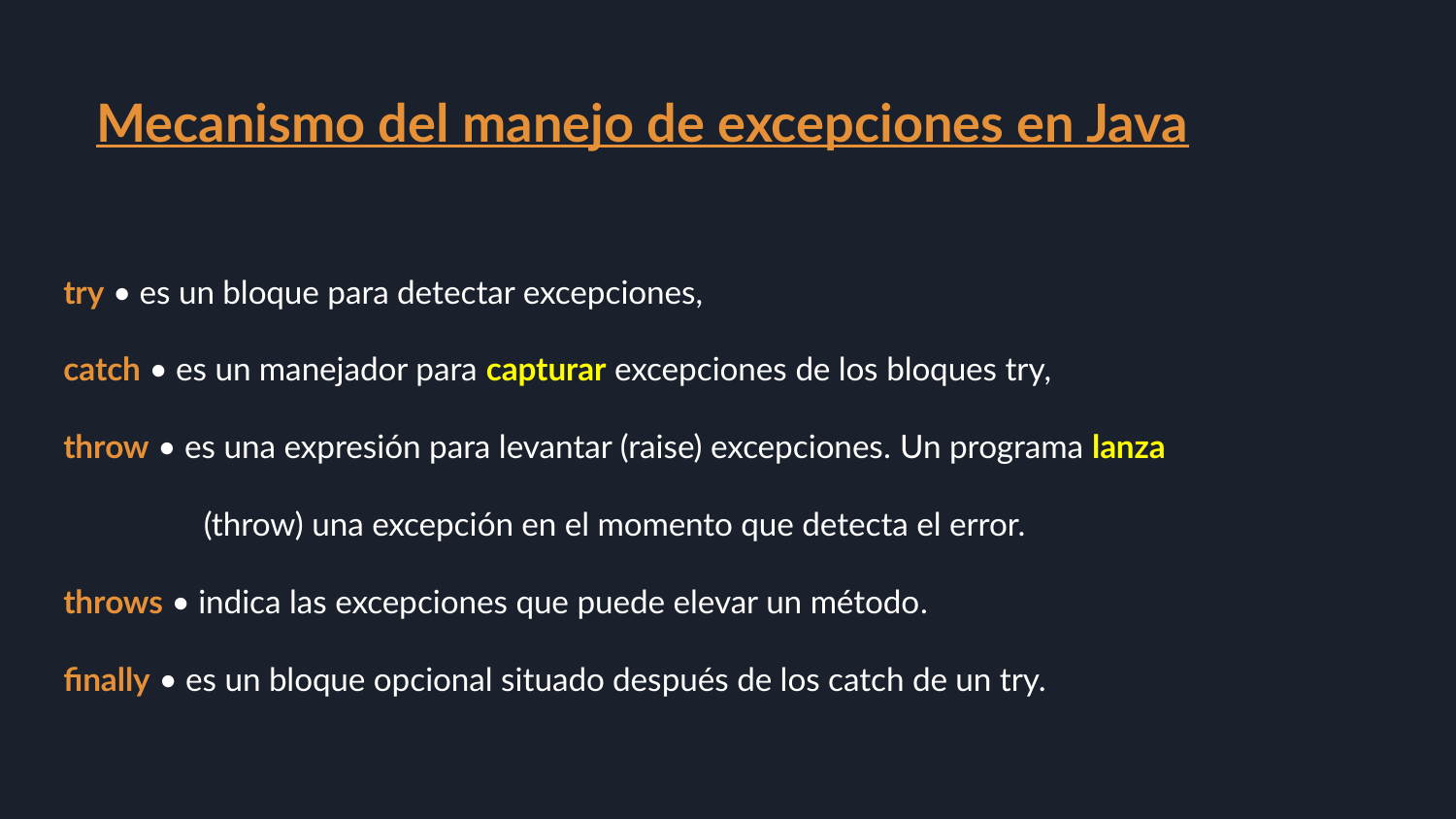

Mecanismo del manejo de excepciones en Java
try • es un bloque para detectar excepciones,
catch • es un manejador para capturar excepciones de los bloques try,
throw • es una expresión para levantar (raise) excepciones. Un programa lanza
                 (throw) una excepción en el momento que detecta el error.
throws • indica las excepciones que puede elevar un método.
finally • es un bloque opcional situado después de los catch de un try.